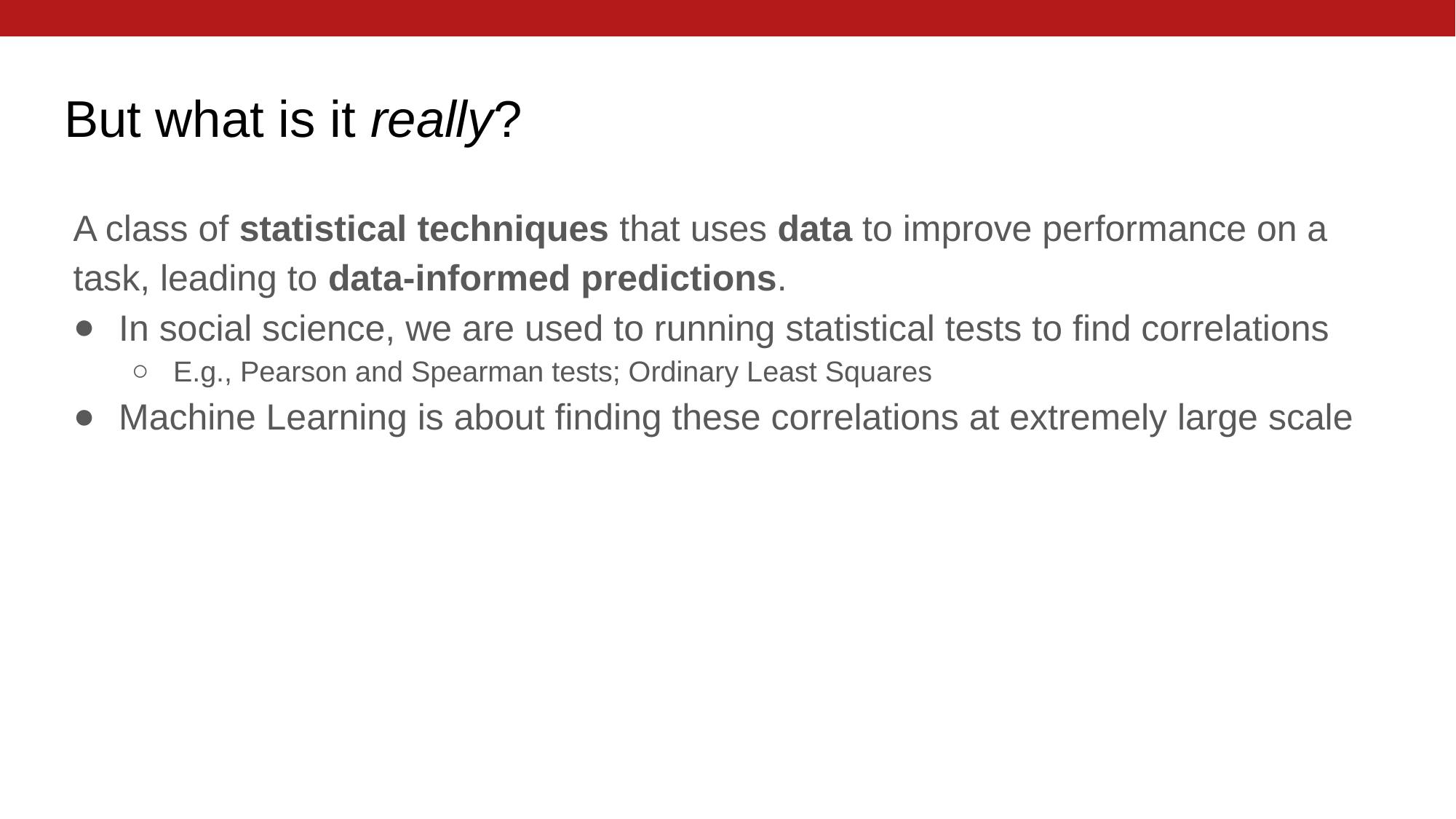

# But what is it really?
A class of statistical techniques that uses data to improve performance on a task, leading to data-informed predictions.
In social science, we are used to running statistical tests to find correlations
E.g., Pearson and Spearman tests; Ordinary Least Squares
Machine Learning is about finding these correlations at extremely large scale